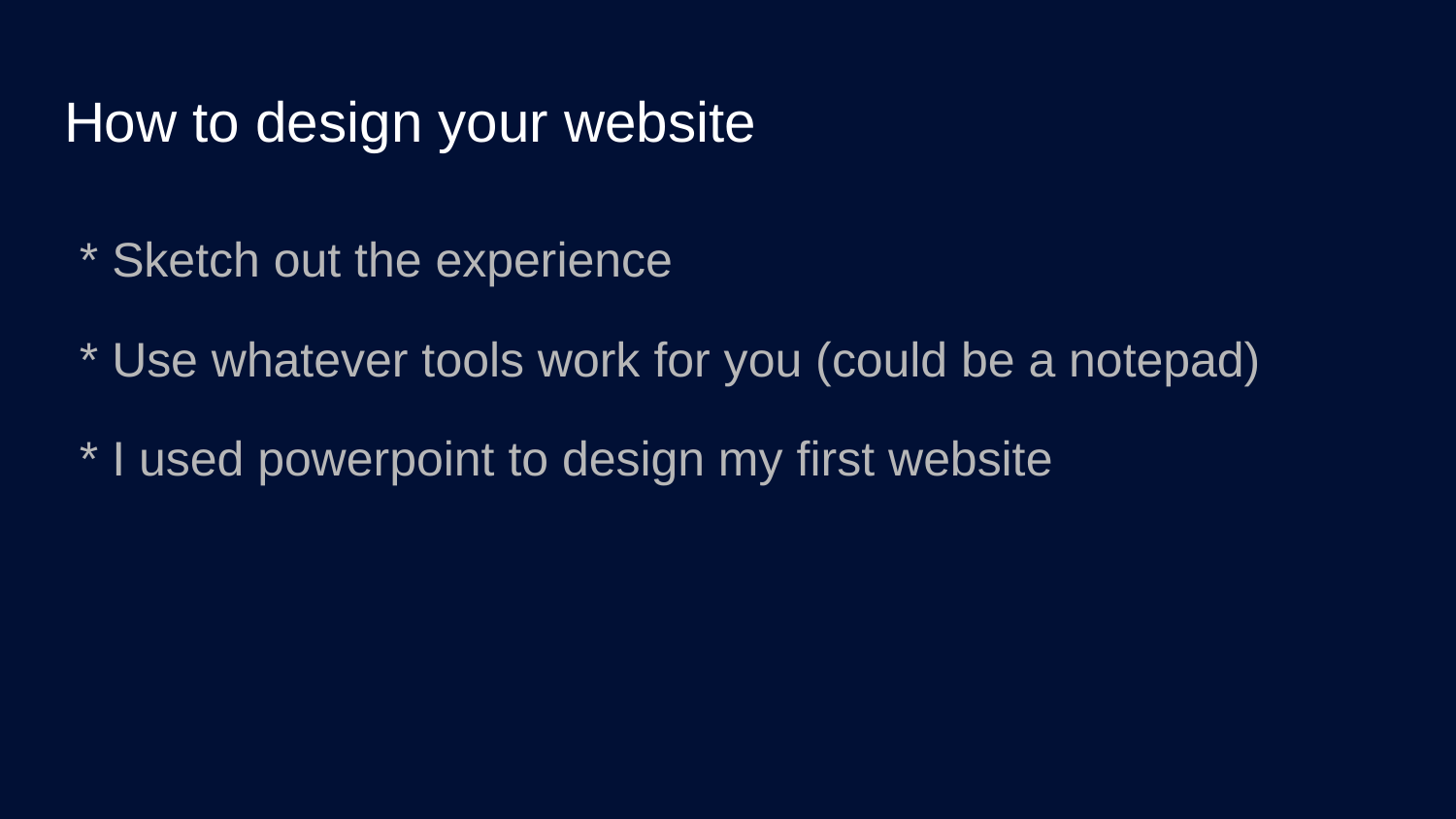

# How to design your website
* Sketch out the experience
* Use whatever tools work for you (could be a notepad)
* I used powerpoint to design my first website